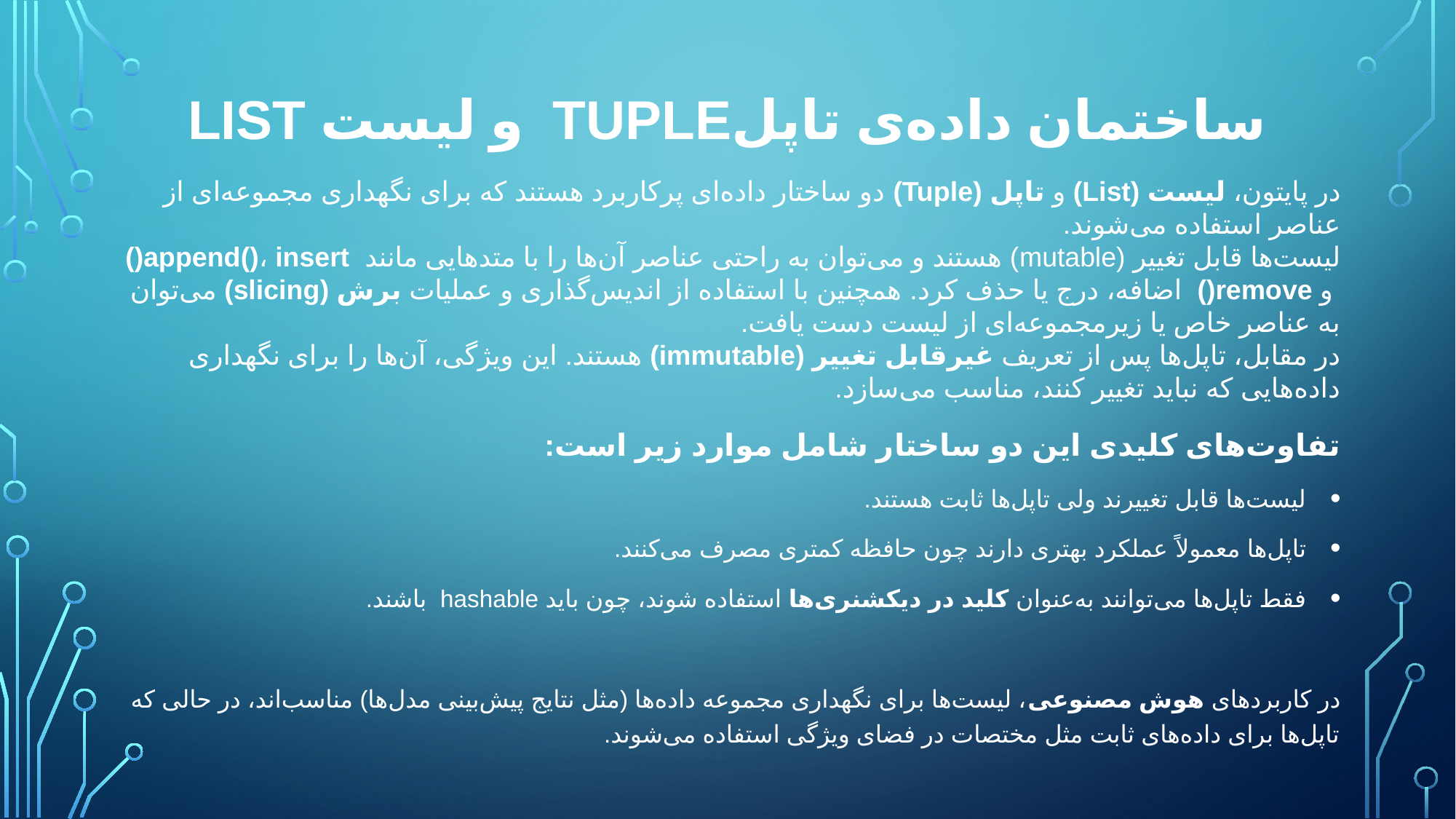

# ساختمان داده‌ی تاپلTuple  و لیست List
در پایتون، لیست (List) و تاپل (Tuple) دو ساختار داده‌ای پرکاربرد هستند که برای نگهداری مجموعه‌ای از عناصر استفاده می‌شوند.
لیست‌ها قابل تغییر (mutable) هستند و می‌توان به راحتی عناصر آن‌ها را با متدهایی مانند  append()، insert()  و remove()  اضافه، درج یا حذف کرد. همچنین با استفاده از اندیس‌گذاری و عملیات برش (slicing) می‌توان به عناصر خاص یا زیرمجموعه‌ای از لیست دست یافت.
در مقابل، تاپل‌ها پس از تعریف غیرقابل تغییر (immutable) هستند. این ویژگی، آن‌ها را برای نگهداری داده‌هایی که نباید تغییر کنند، مناسب می‌سازد.
تفاوت‌های کلیدی این دو ساختار شامل موارد زیر است:
لیست‌ها قابل تغییرند ولی تاپل‌ها ثابت هستند.
تاپل‌ها معمولاً عملکرد بهتری دارند چون حافظه کمتری مصرف می‌کنند.
فقط تاپل‌ها می‌توانند به‌عنوان کلید در دیکشنری‌ها استفاده شوند، چون باید hashable  باشند.

در کاربردهای هوش مصنوعی، لیست‌ها برای نگهداری مجموعه داده‌ها (مثل نتایج پیش‌بینی مدل‌ها) مناسب‌اند، در حالی که تاپل‌ها برای داده‌های ثابت مثل مختصات در فضای ویژگی استفاده می‌شوند.